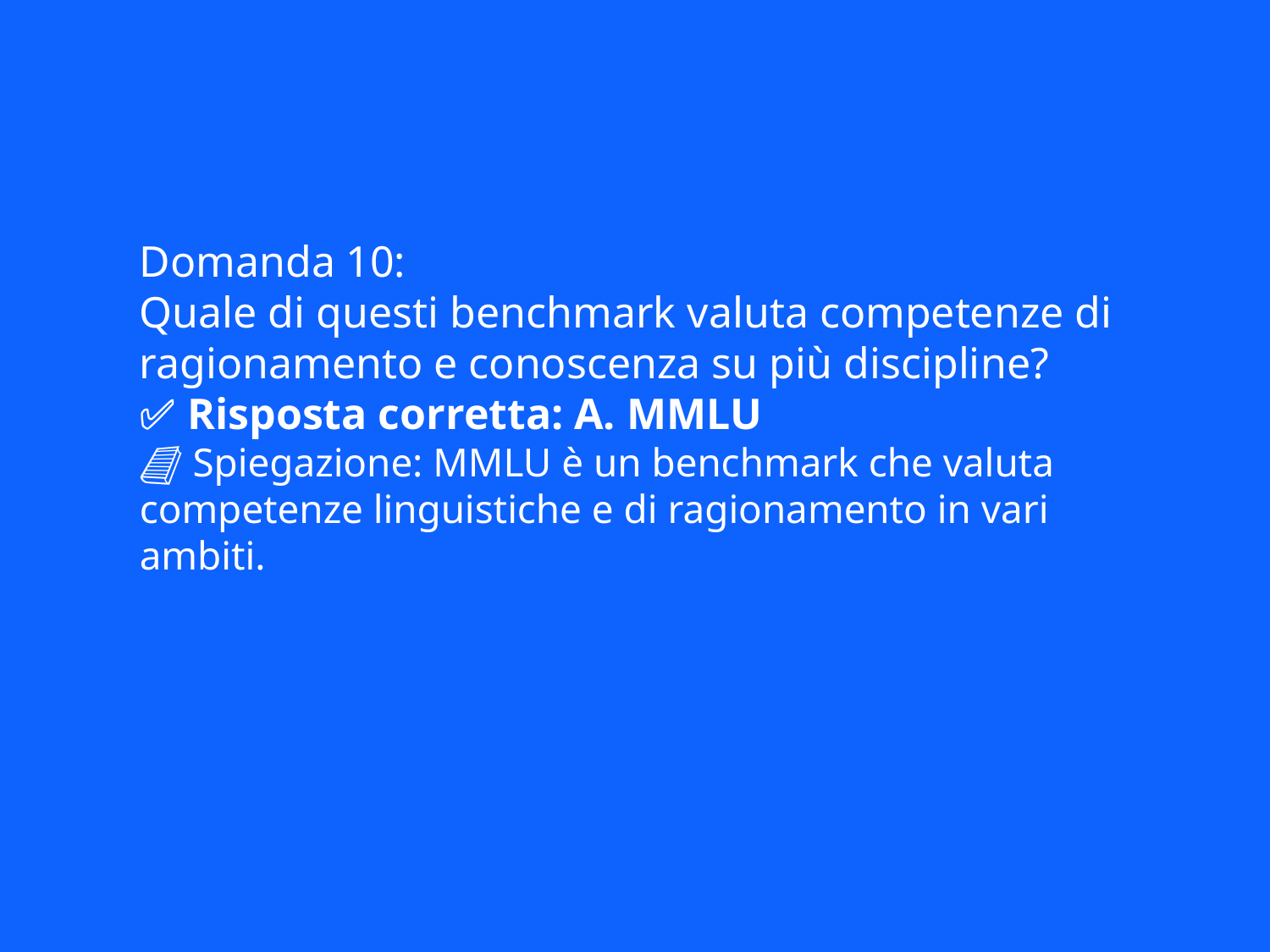

Domanda 10:
Quale di questi benchmark valuta competenze di ragionamento e conoscenza su più discipline?
✅ Risposta corretta: A. MMLU
📘 Spiegazione: MMLU è un benchmark che valuta competenze linguistiche e di ragionamento in vari ambiti.